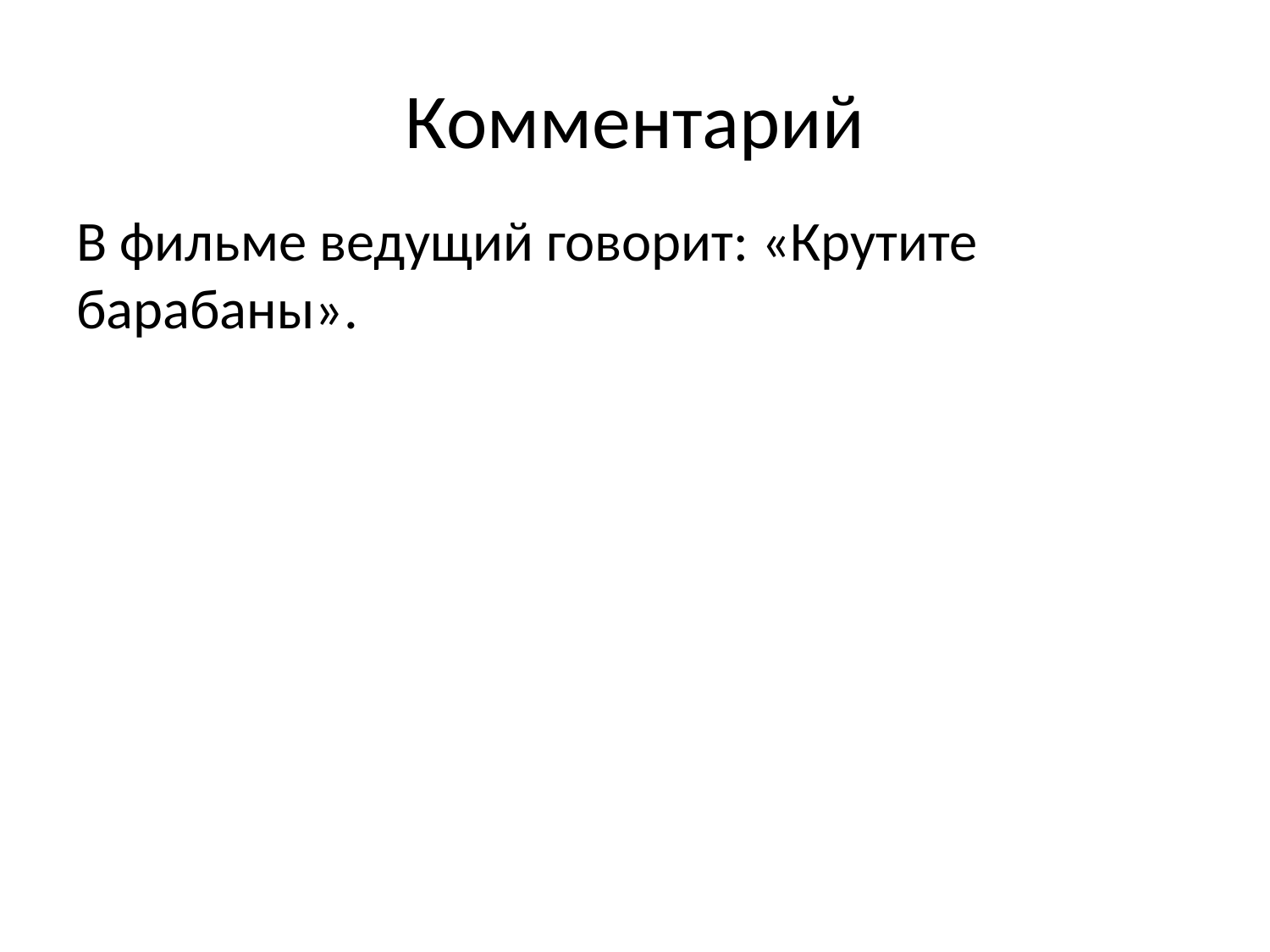

# Комментарий
В фильме ведущий говорит: «Крутите барабаны».